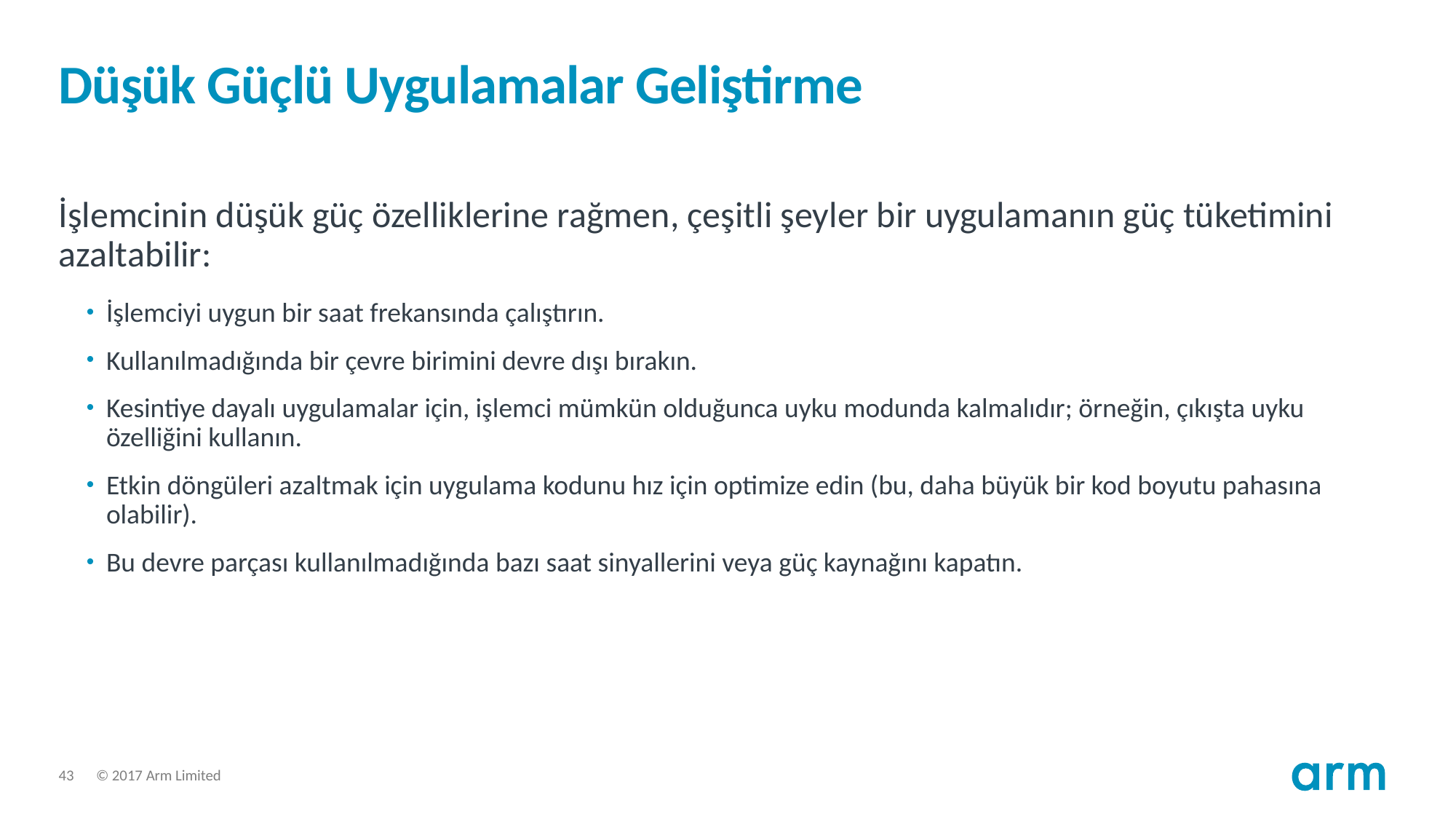

# Düşük Güçlü Uygulamalar Geliştirme
İşlemcinin düşük güç özelliklerine rağmen, çeşitli şeyler bir uygulamanın güç tüketimini azaltabilir:
İşlemciyi uygun bir saat frekansında çalıştırın.
Kullanılmadığında bir çevre birimini devre dışı bırakın.
Kesintiye dayalı uygulamalar için, işlemci mümkün olduğunca uyku modunda kalmalıdır; örneğin, çıkışta uyku özelliğini kullanın.
Etkin döngüleri azaltmak için uygulama kodunu hız için optimize edin (bu, daha büyük bir kod boyutu pahasına olabilir).
Bu devre parçası kullanılmadığında bazı saat sinyallerini veya güç kaynağını kapatın.